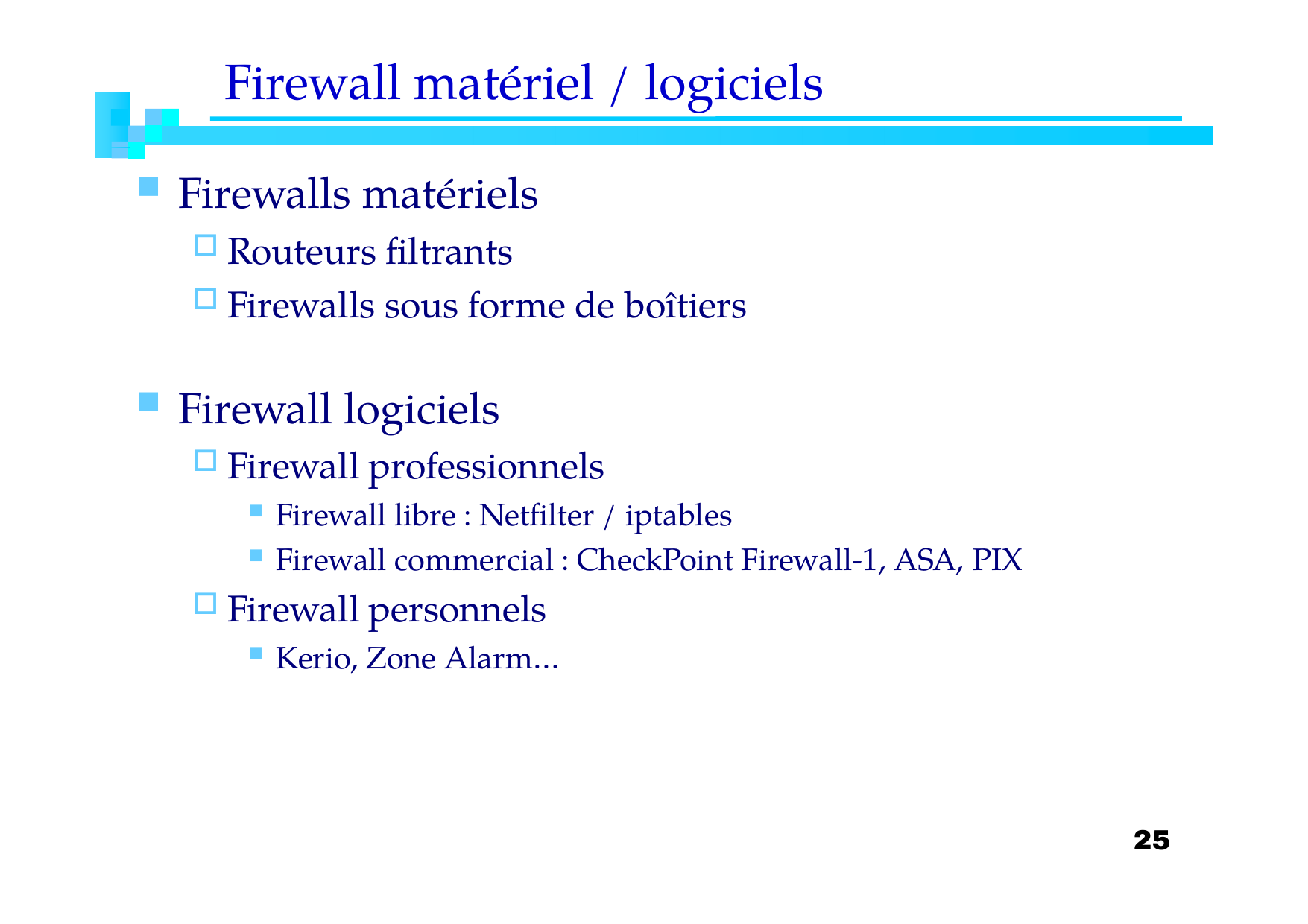

# Firewall matériel / logiciels

Firewalls matériels
Routeurs filtrants
Firewalls sous forme de boîtiers

Firewall logiciels
Firewall professionnels
Firewall libre : Netfilter / iptables
Firewall commercial : CheckPoint Firewall-1, ASA, PIX
Firewall personnels
Kerio, Zone Alarm…

25